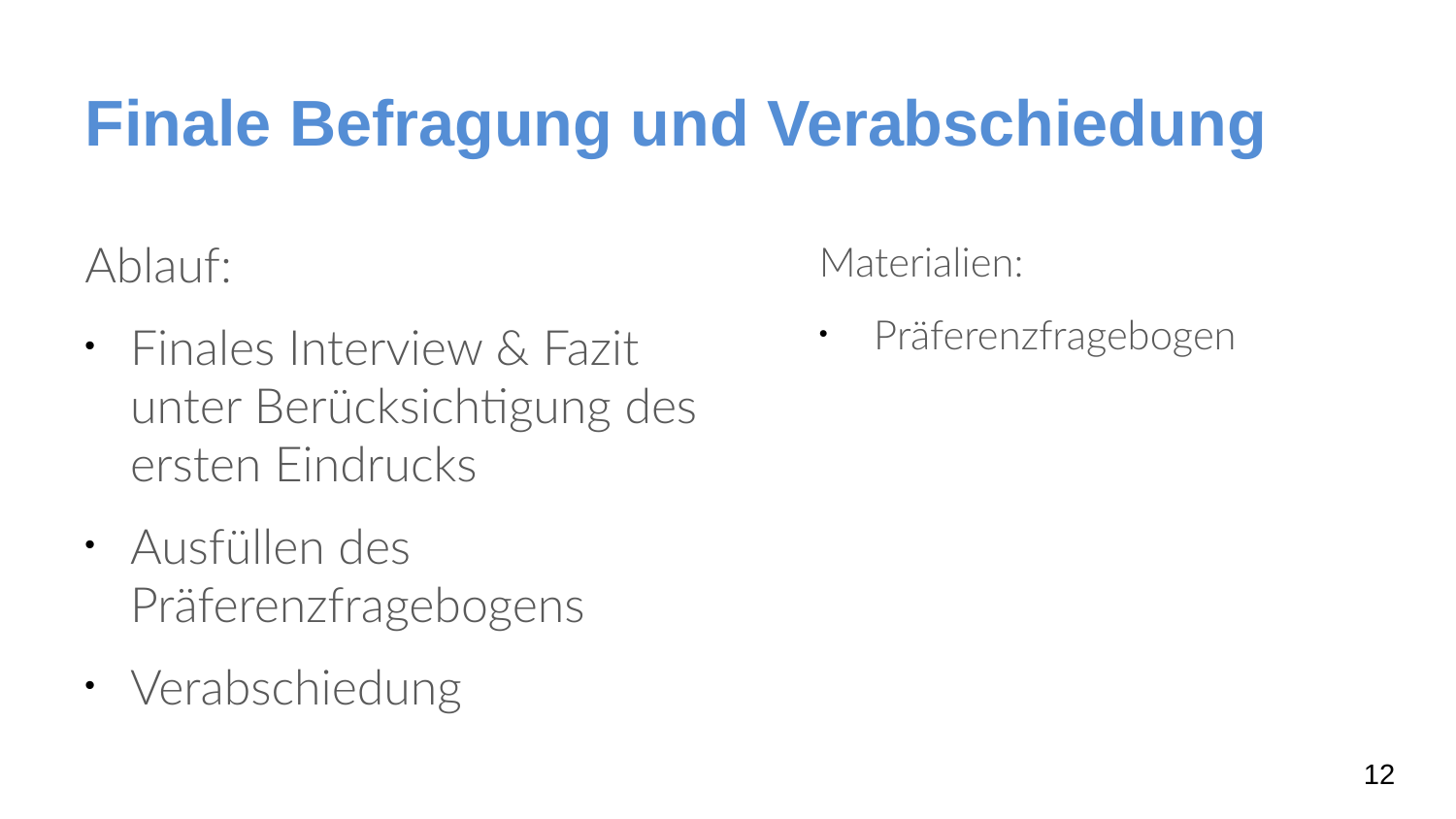

# Finale Befragung und Verabschiedung
Ablauf:
Finales Interview & Fazit unter Berücksichtigung des ersten Eindrucks
Ausfüllen des Präferenzfragebogens
Verabschiedung
Materialien:
Präferenzfragebogen
12